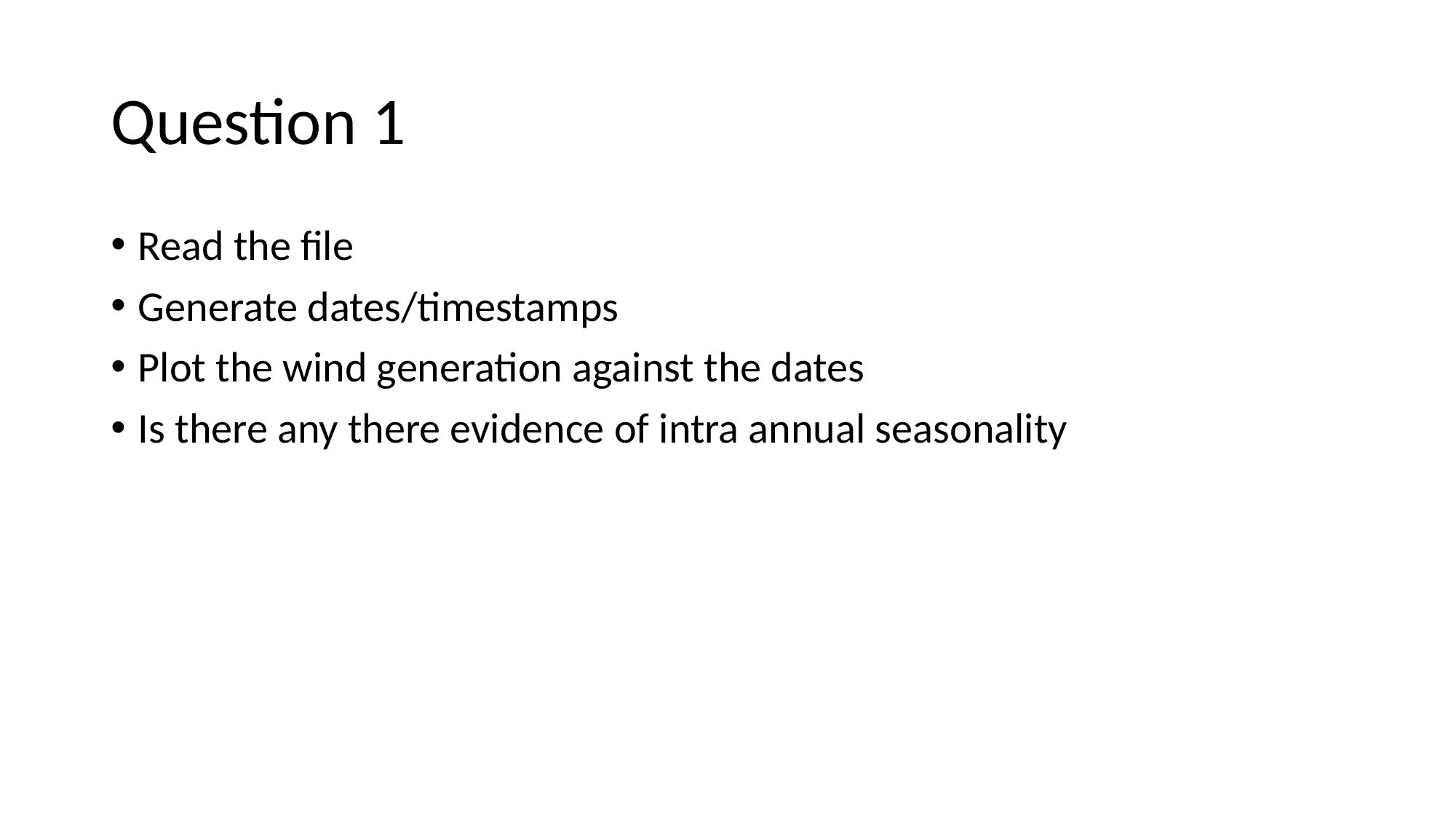

# Question 1
Read the file
Generate dates/timestamps
Plot the wind generation against the dates
Is there any there evidence of intra annual seasonality